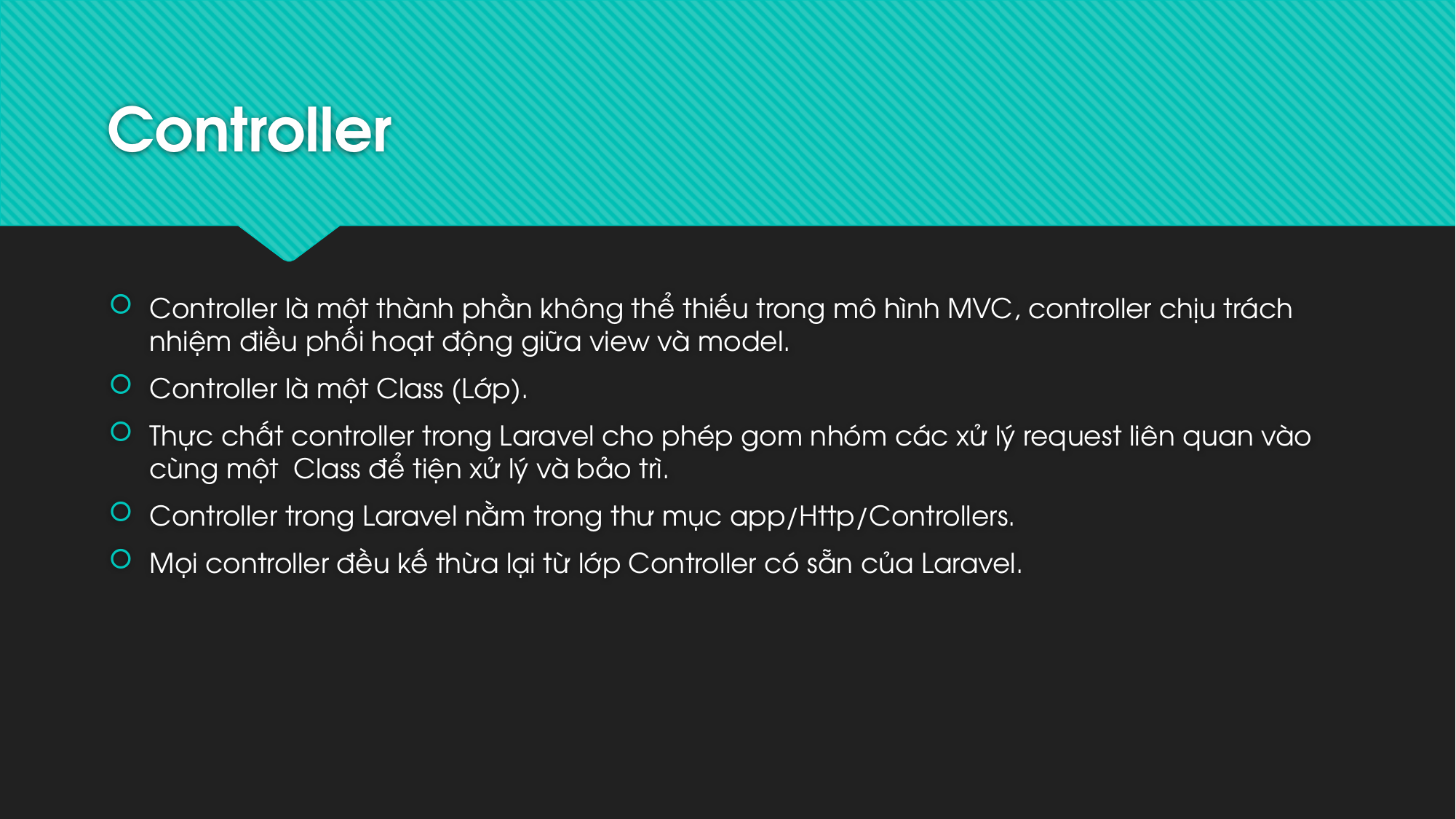

# Controller
Controller là một thành phần không thể thiếu trong mô hình MVC, controller chịu trách nhiệm điều phối hoạt động giữa view và model.
Controller là một Class (Lớp).
Thực chất controller trong Laravel cho phép gom nhóm các xử lý request liên quan vào cùng một  Class để tiện xử lý và bảo trì.
Controller trong Laravel nằm trong thư mục app/Http/Controllers.
Mọi controller đều kế thừa lại từ lớp Controller có sẵn của Laravel.